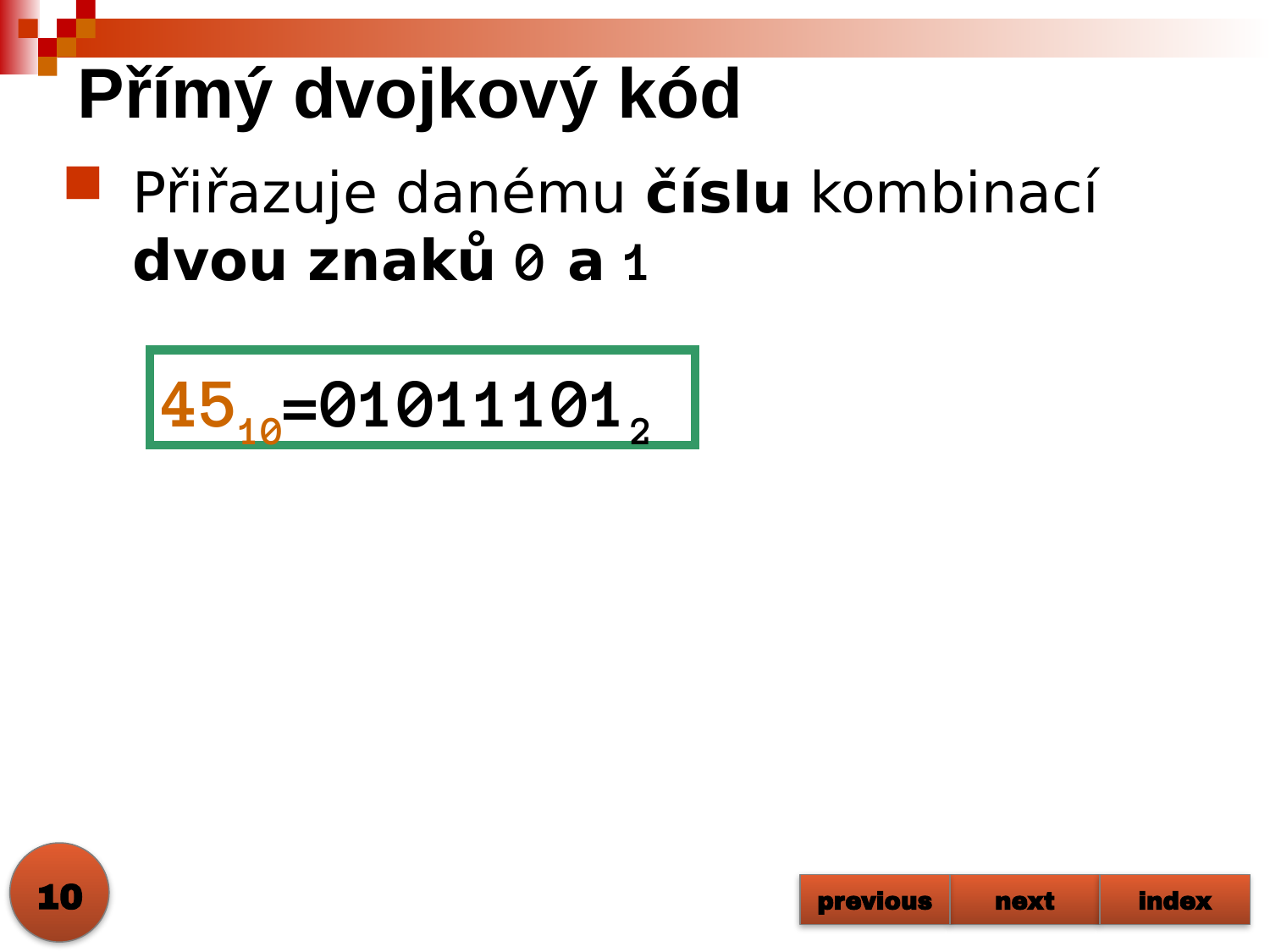

# Přímý dvojkový kód
Přiřazuje danému číslu kombinací dvou znaků 0 a 1
4510=010111012

10
previous
next
index